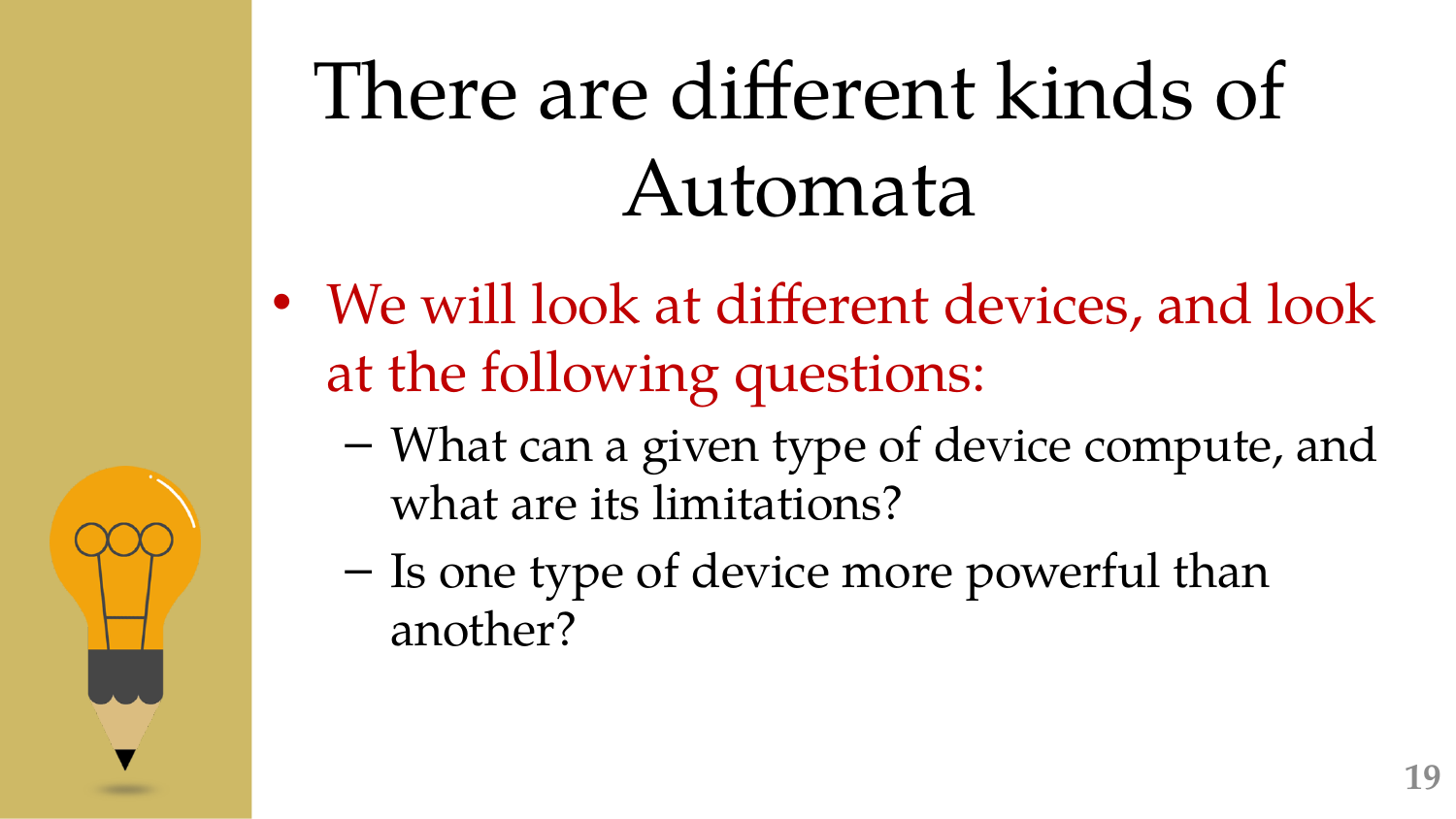

There are different kinds of Automata
We will look at different devices, and look at the following questions:
What can a given type of device compute, and what are its limitations?
Is one type of device more powerful than another?
19